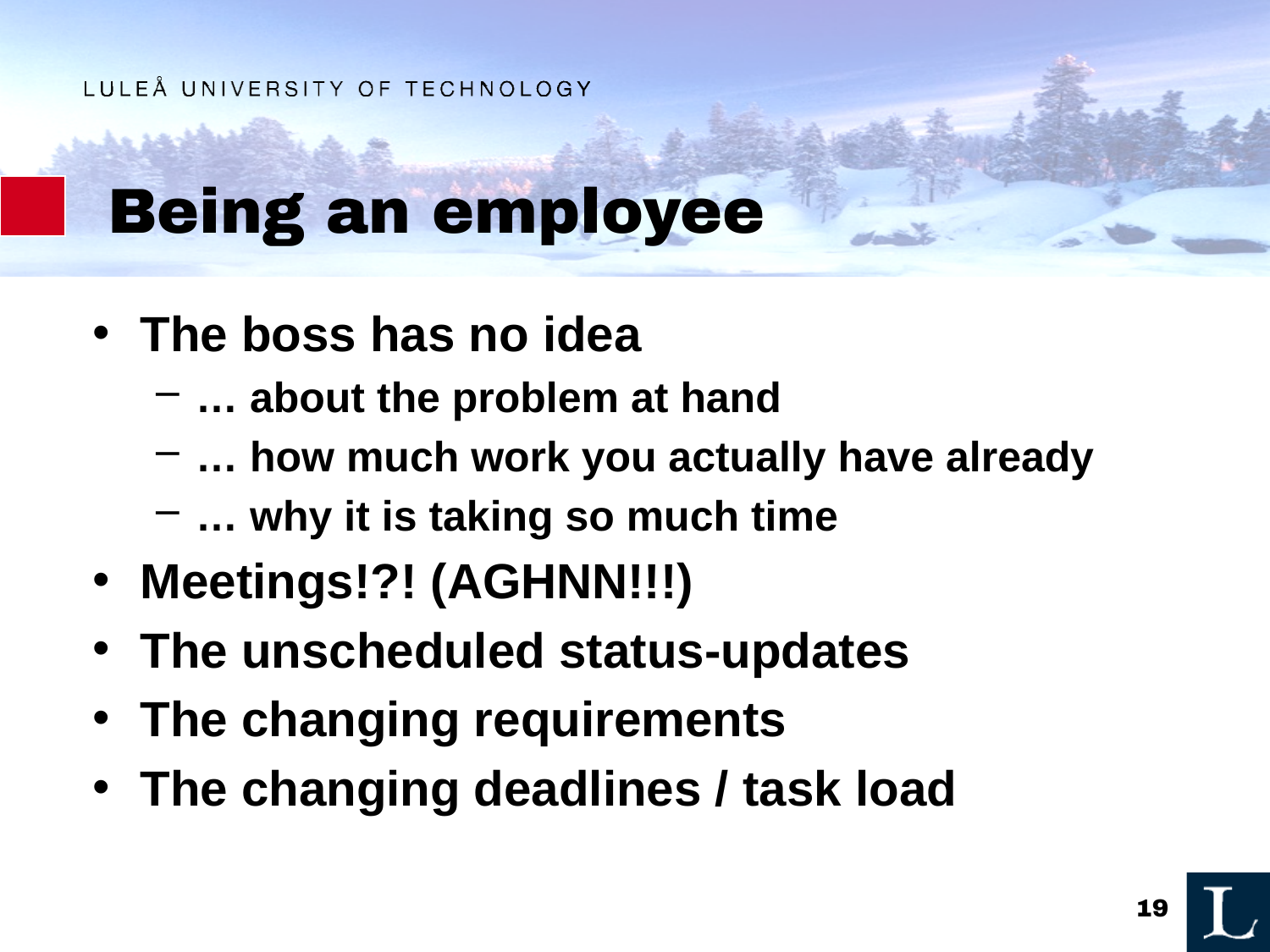

# Being an employee
The boss has no idea
… about the problem at hand
… how much work you actually have already
… why it is taking so much time
Meetings!?! (AGHNN!!!)
The unscheduled status-updates
The changing requirements
The changing deadlines / task load

19